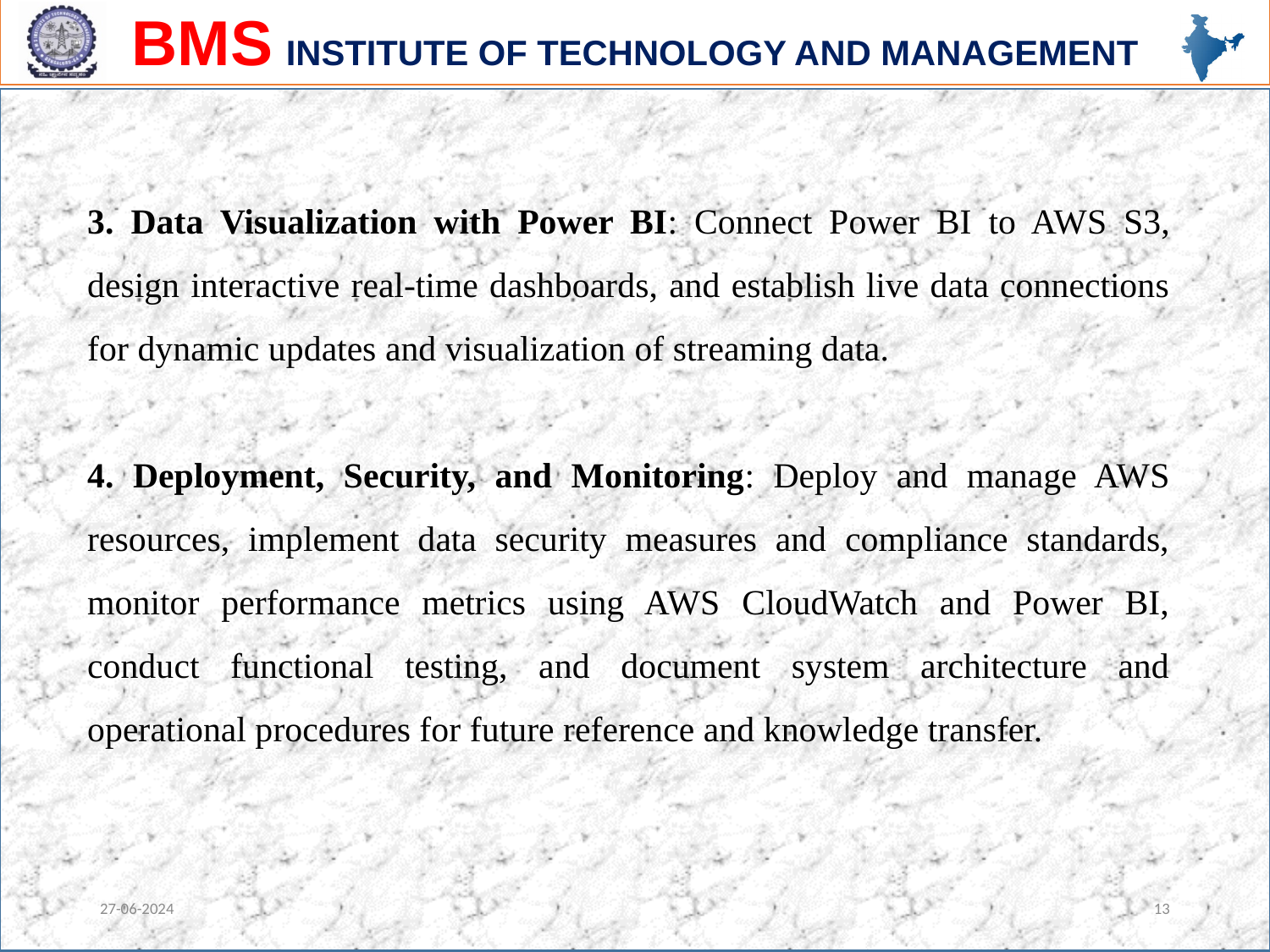

3. Data Visualization with Power BI: Connect Power BI to AWS S3, design interactive real-time dashboards, and establish live data connections for dynamic updates and visualization of streaming data.

4. Deployment, Security, and Monitoring: Deploy and manage AWS resources, implement data security measures and compliance standards, monitor performance metrics using AWS CloudWatch and Power BI, conduct functional testing, and document system architecture and operational procedures for future reference and knowledge transfer.

27-06-2024
13